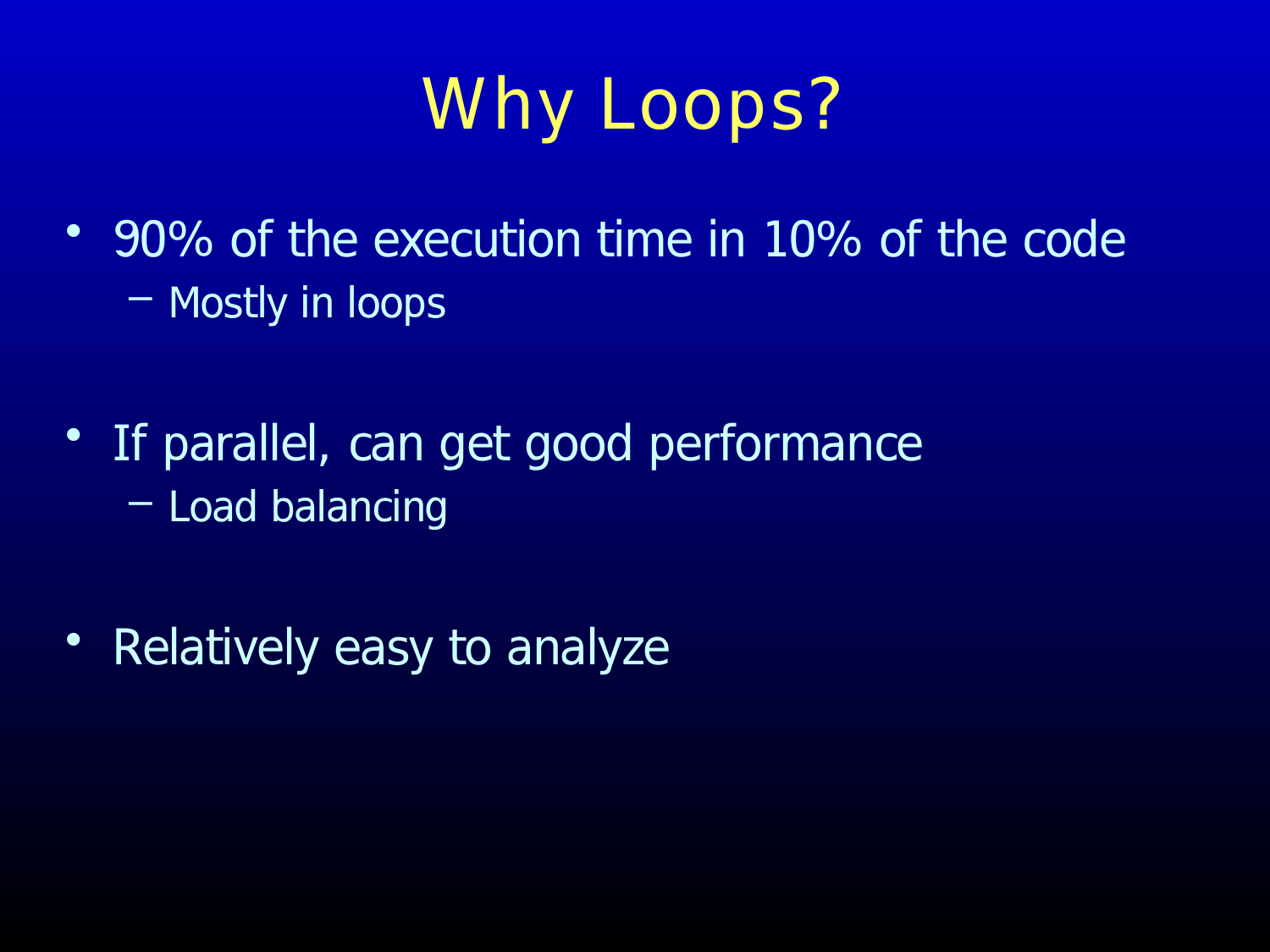

# Why Loops?
90% of the execution time in 10% of the code
Mostly in loops

If parallel, can get good performance
Load balancing

Relatively easy to analyze